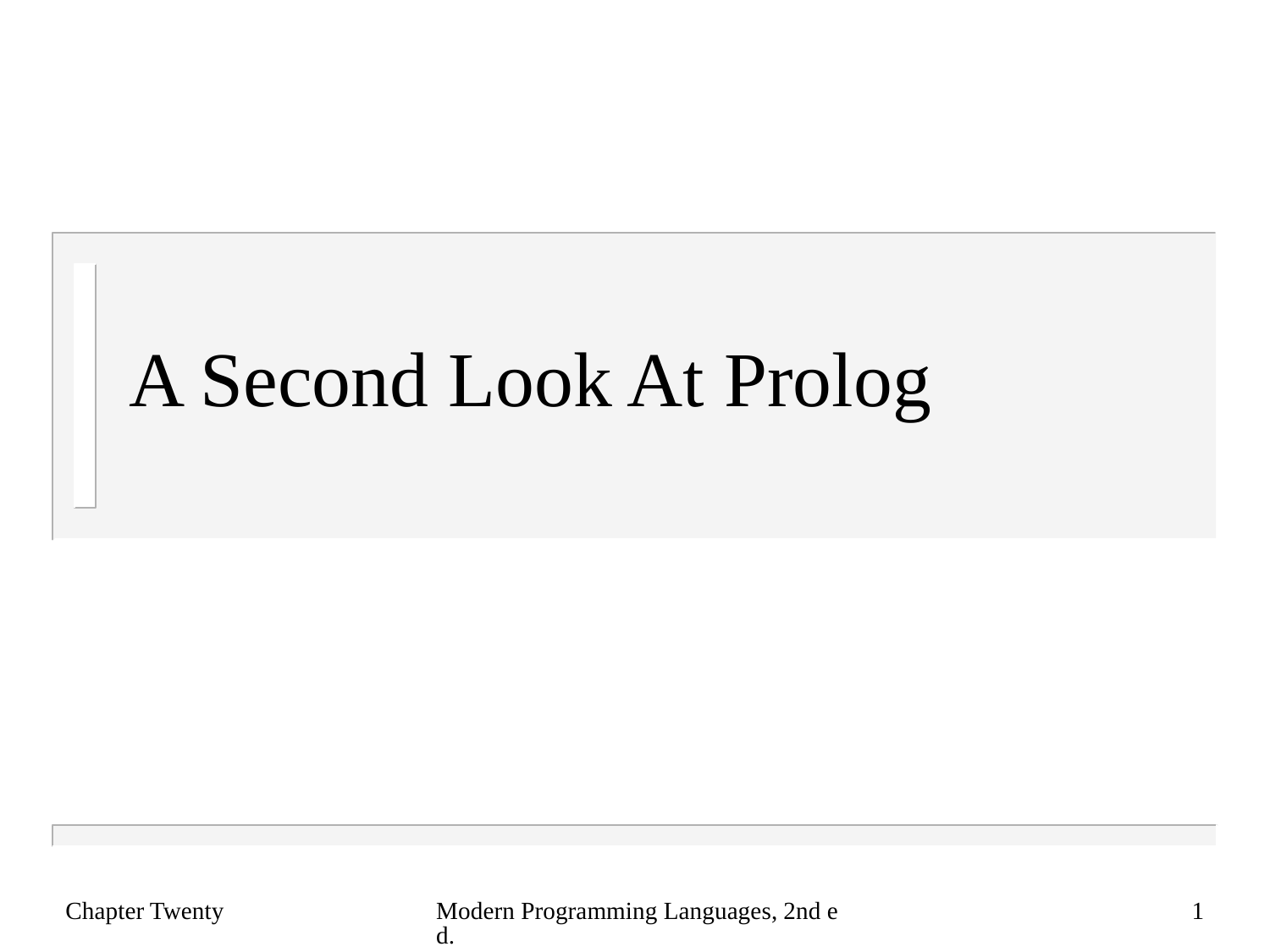

# A Second Look At Prolog
Chapter Twenty
Modern Programming Languages, 2nd ed.
1